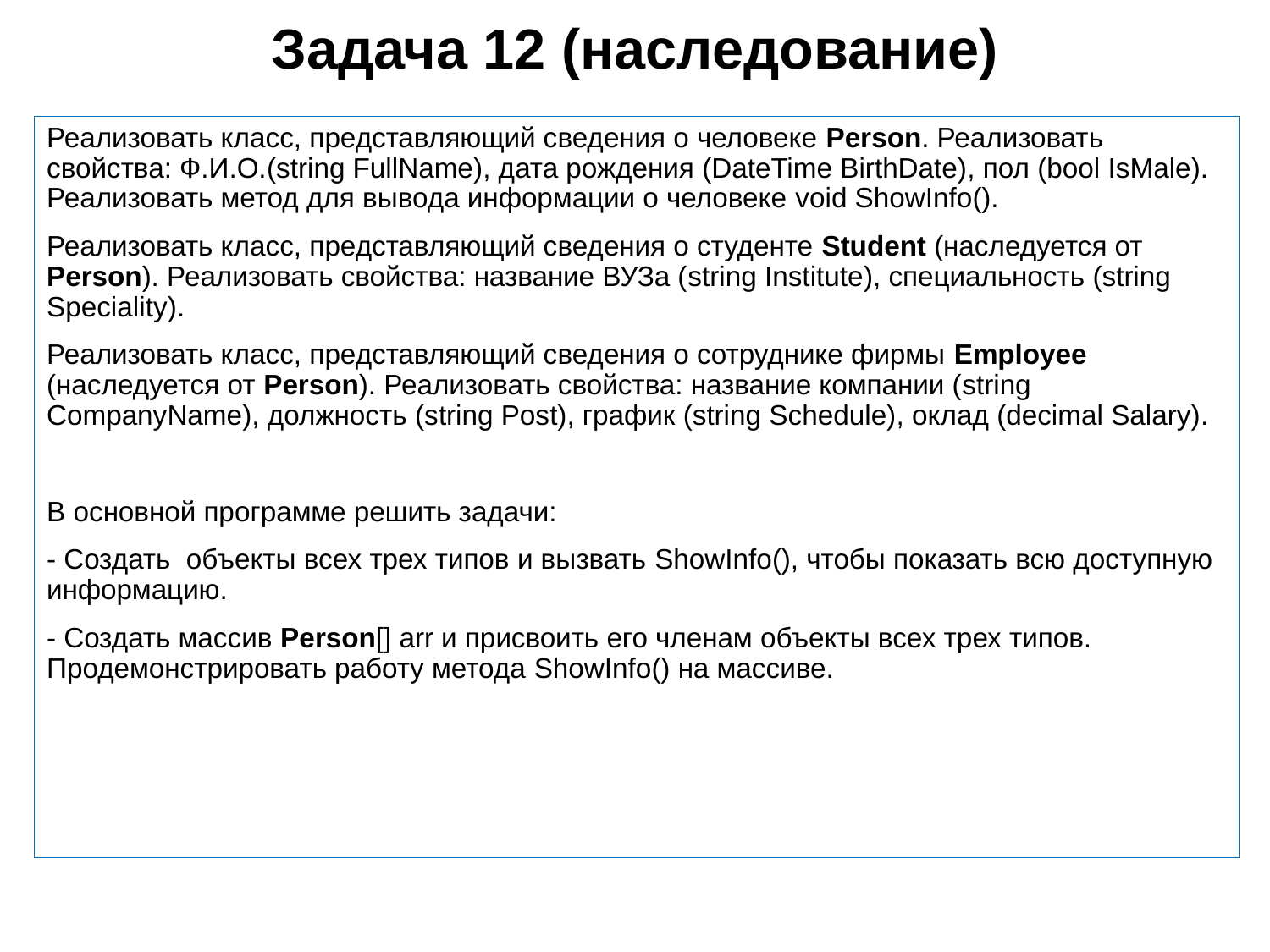

# Задача 12 (наследование)
Реализовать класс, представляющий сведения о человеке Person. Реализовать свойства: Ф.И.О.(string FullName), дата рождения (DateTime BirthDate), пол (bool IsMale). Реализовать метод для вывода информации о человеке void ShowInfo().
Реализовать класс, представляющий сведения о студенте Student (наследуется от Person). Реализовать свойства: название ВУЗа (string Institute), специальность (string Speciality).
Реализовать класс, представляющий сведения о сотруднике фирмы Employee (наследуется от Person). Реализовать свойства: название компании (string CompanyName), должность (string Post), график (string Schedule), оклад (decimal Salary).

В основной программе решить задачи:
- Создать  объекты всех трех типов и вызвать ShowInfo(), чтобы показать всю доступную информацию.
- Создать массив Person[] arr и присвоить его членам объекты всех трех типов. Продемонстрировать работу метода ShowInfo() на массиве.